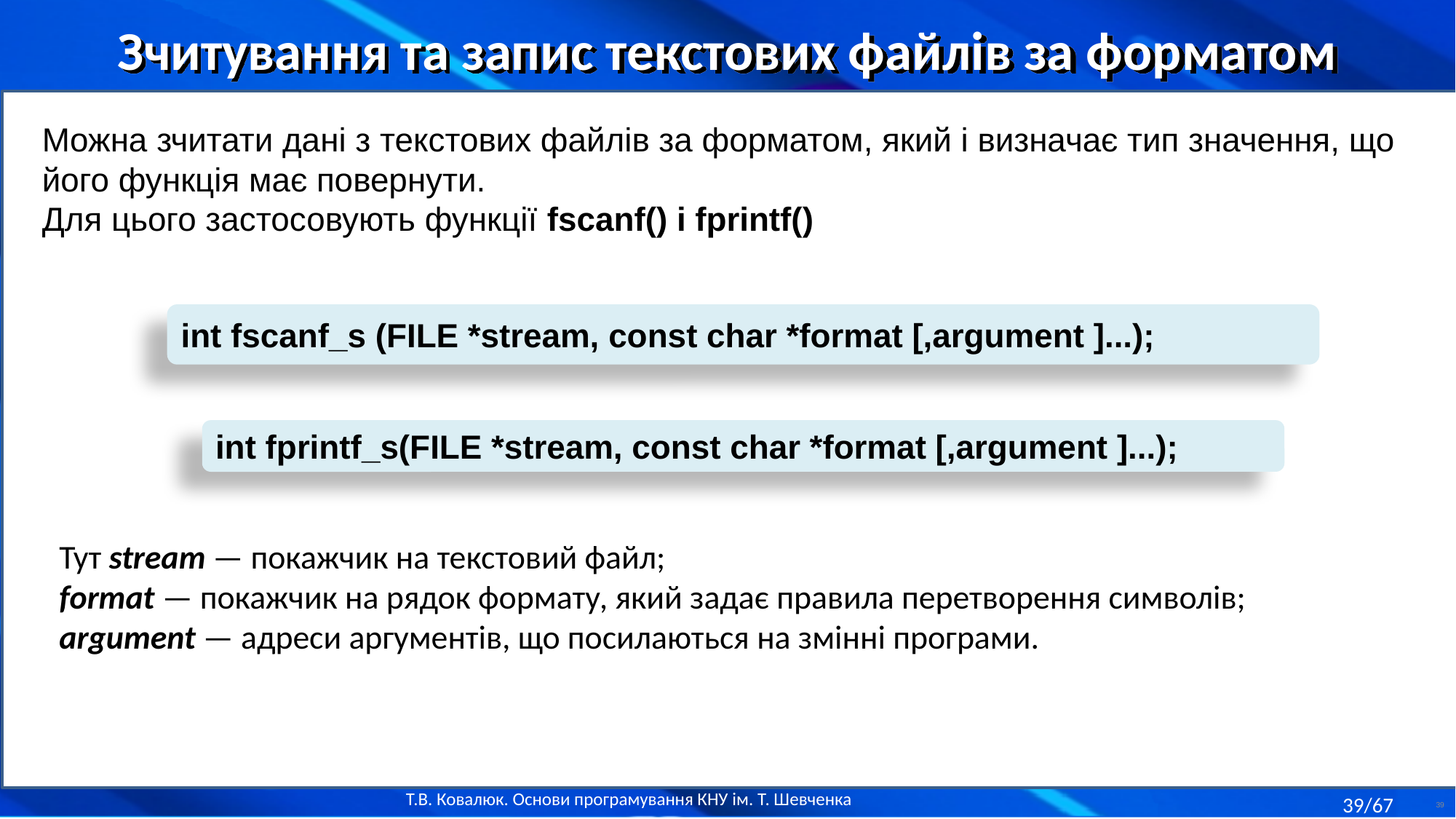

Зчитування та запис текстових файлів за форматом
Можна зчитати дані з текстових файлів за форматом, який і визначає тип значення, що його функція має повернути.
Для цього застосовують функції fscanf() і fprintf()
int fscanf_s (FILE *stream, const char *format [,argument ]...);
int fprintf_s(FILE *stream, const char *format [,argument ]...);
Тут stream — покажчик на текстовий файл;
format — покажчик на рядок формату, який задає правила перетворення символів;
argument — адреси аргументів, що посилаються на змінні програми.
39